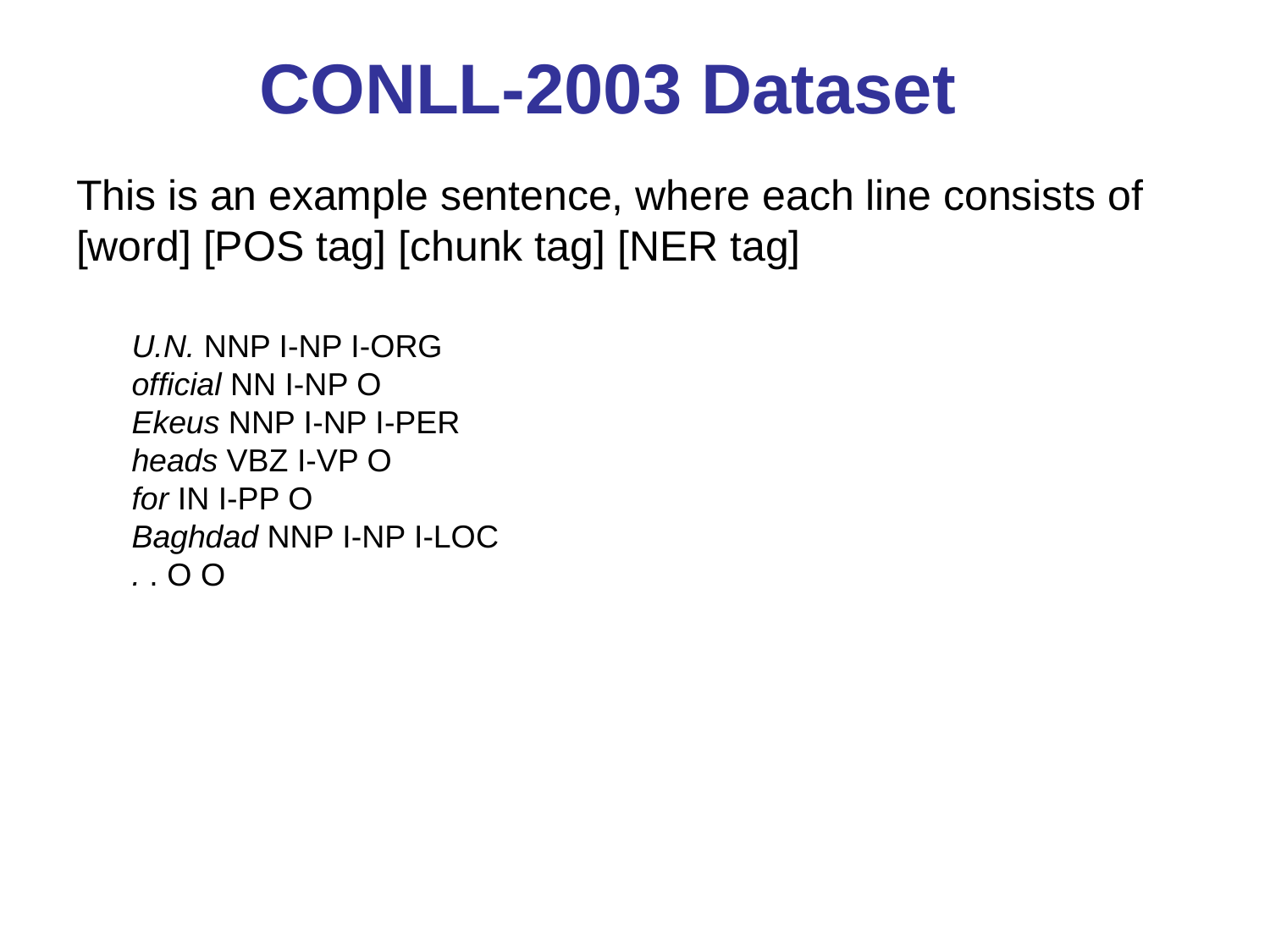

# CONLL-2003 Dataset

This is an example sentence, where each line consists of [word] [POS tag] [chunk tag] [NER tag]

U.N. NNP I-NP I-ORG
official NN I-NP O
Ekeus NNP I-NP I-PER
heads VBZ I-VP O
for IN I-PP O
Baghdad NNP I-NP I-LOC
. . O O